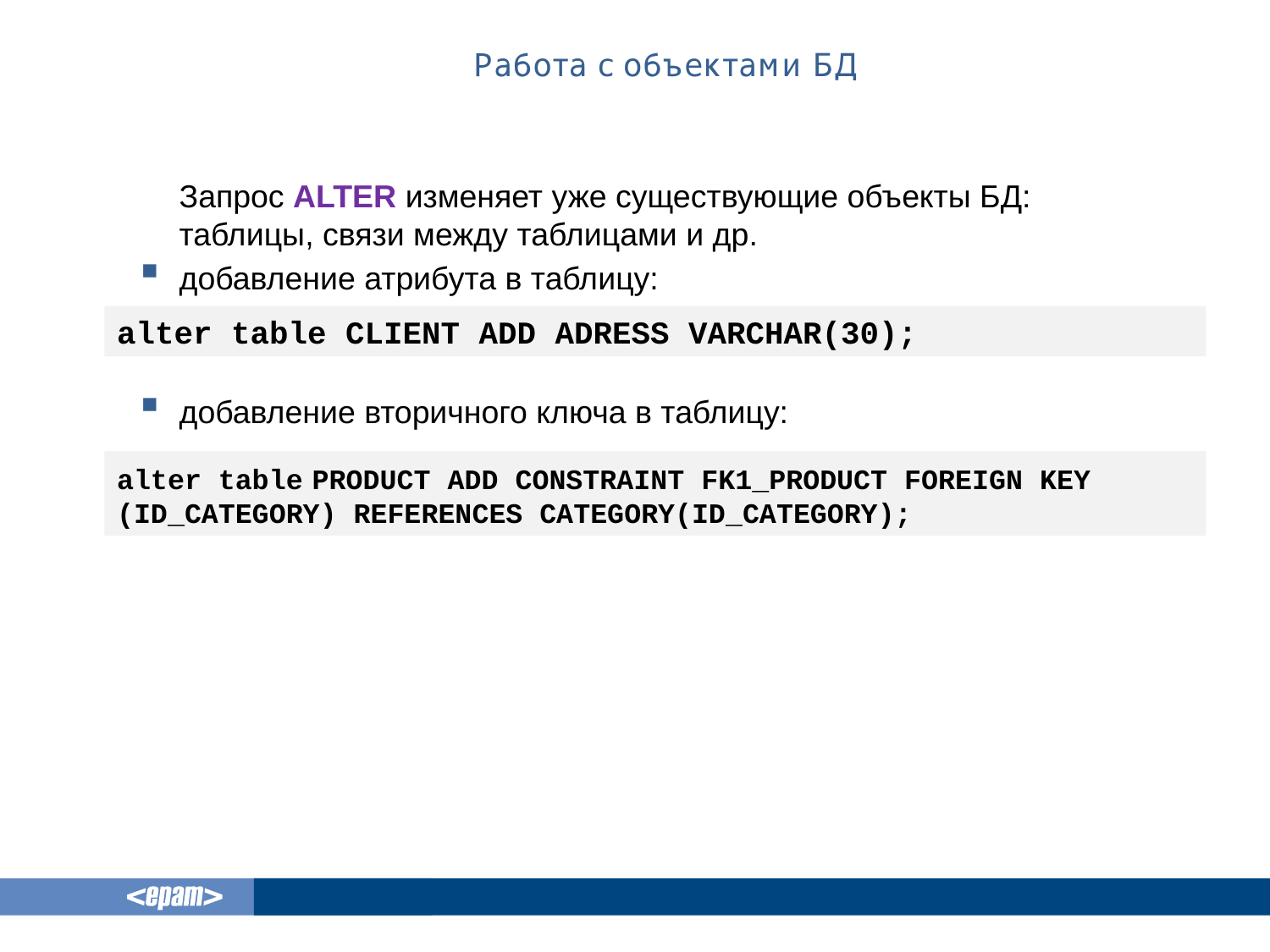

# Работа с объектами БД
	Запрос ALTER изменяет уже существующие объекты БД: таблицы, связи между таблицами и др.
добавление атрибута в таблицу:

добавление вторичного ключа в таблицу:

alter table CLIENT ADD ADRESS VARCHAR(30);
alter table PRODUCT ADD CONSTRAINT FK1_PRODUCT FOREIGN KEY (ID_CATEGORY) REFERENCES CATEGORY(ID_CATEGORY);